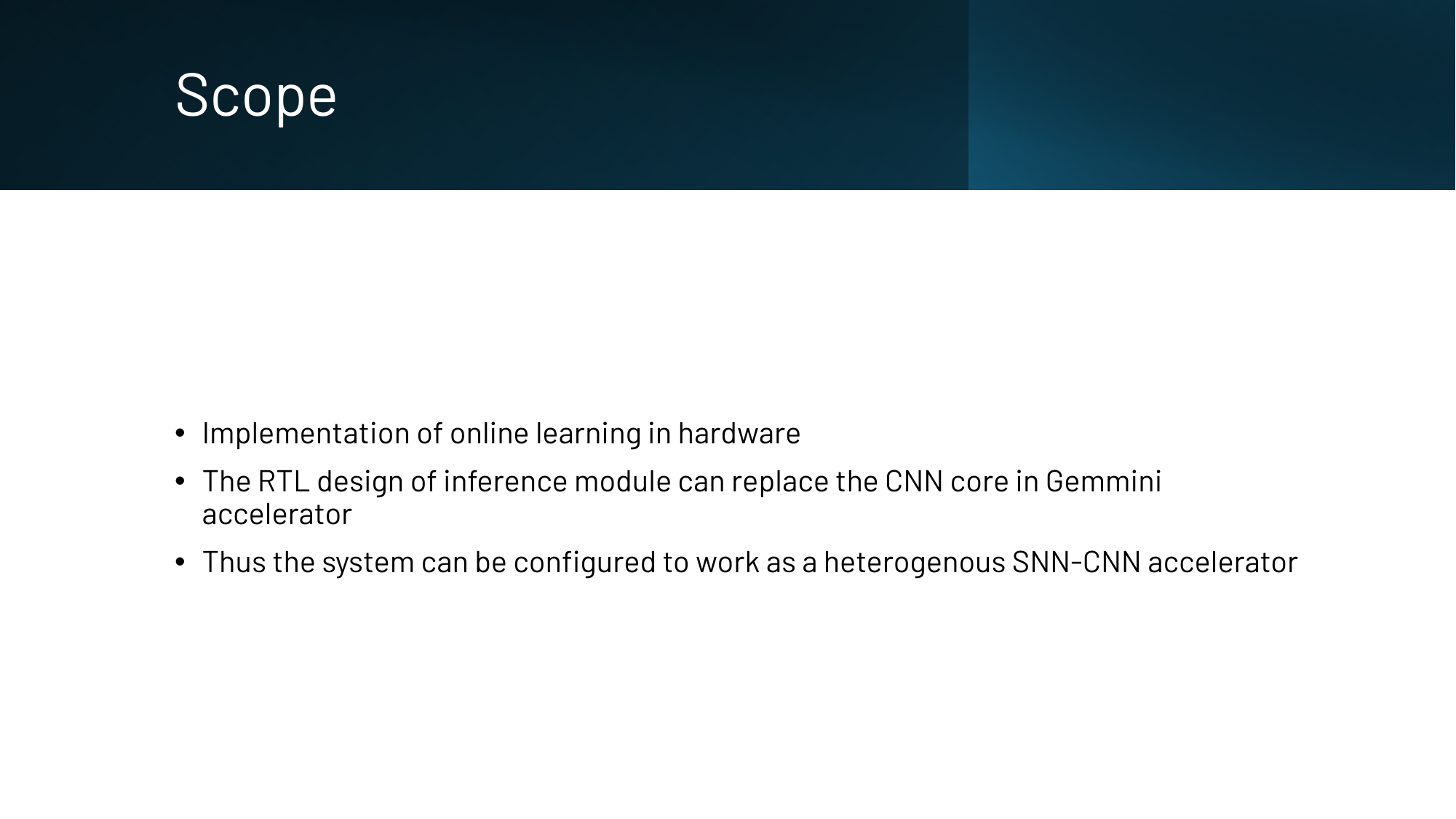

# Scope

Implementation of online learning in hardware
The RTL design of inference module can replace the CNN core in Gemmini accelerator
Thus the system can be configured to work as a heterogenous SNN-CNN accelerator